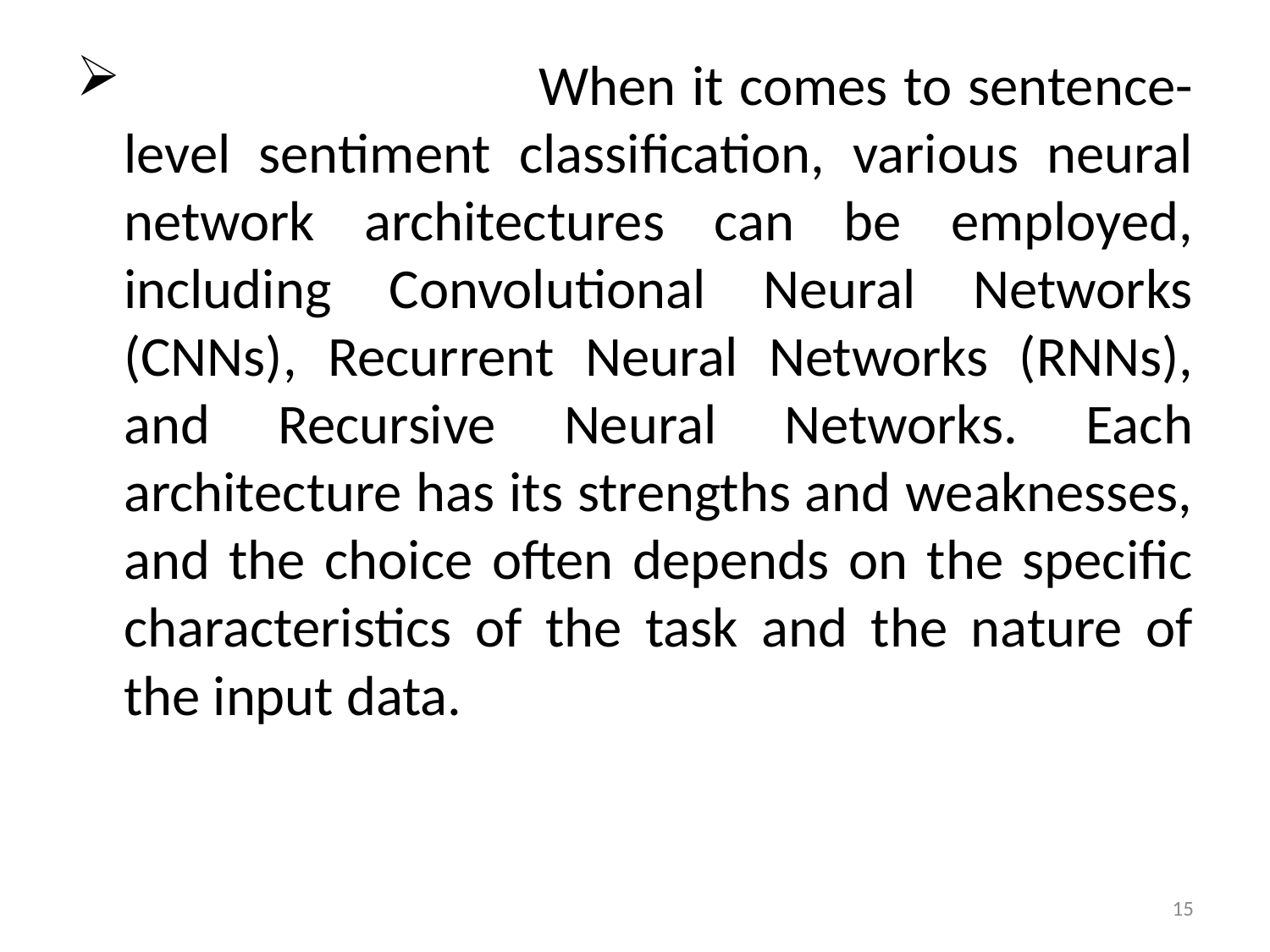

When it comes to sentence-level sentiment classification, various neural network architectures can be employed, including Convolutional Neural Networks (CNNs), Recurrent Neural Networks (RNNs), and Recursive Neural Networks. Each architecture has its strengths and weaknesses, and the choice often depends on the specific characteristics of the task and the nature of the input data.
15